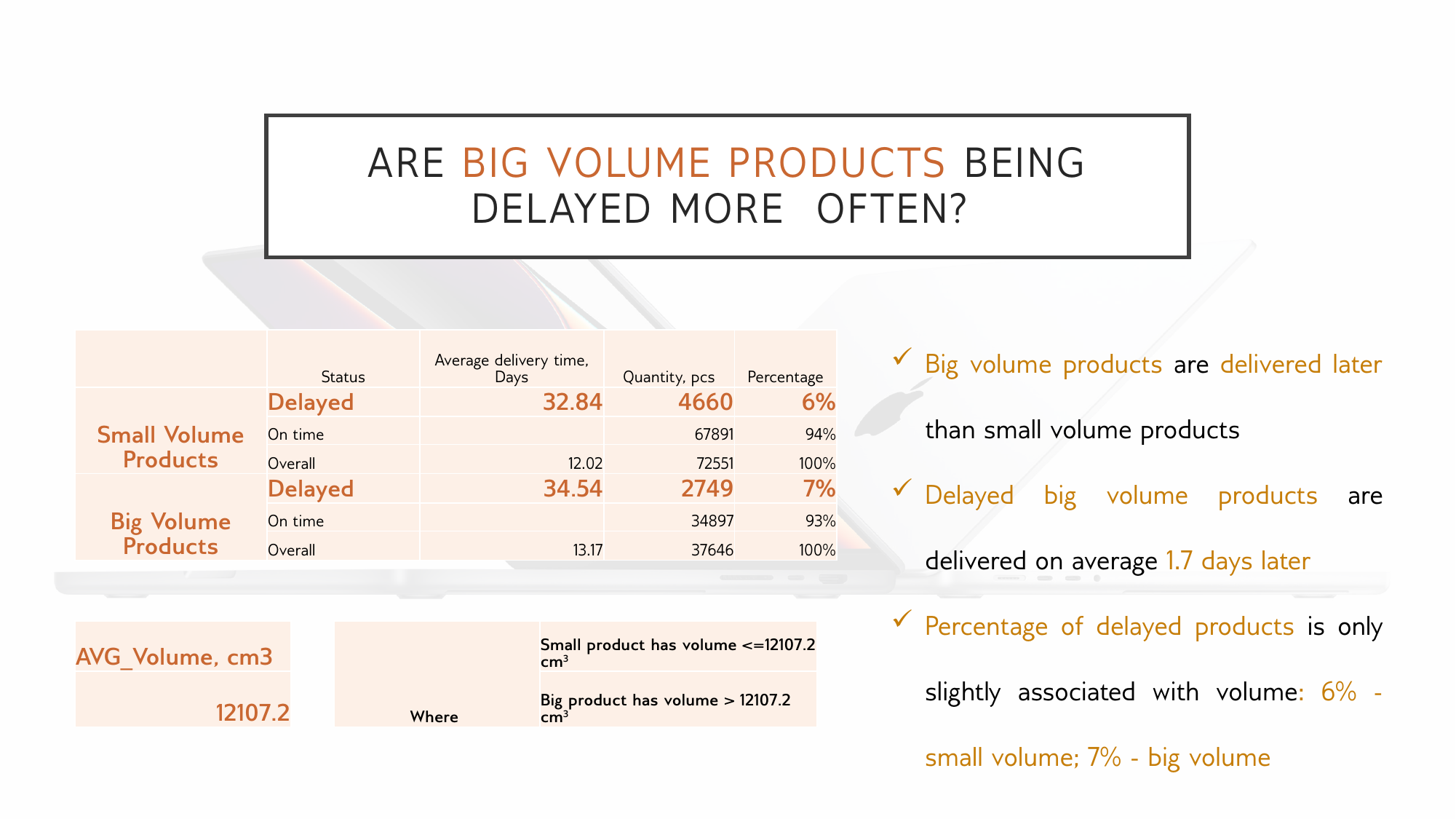

# Are BiG VOLUME products being delayed more  often?
Big volume products are delivered later than small volume products
Delayed big volume products are delivered on average 1.7 days later
Percentage of delayed products is only slightly associated with volume: 6% - small volume; 7% - big volume

|  | Status | Average delivery time, Days | Quantity, pcs | Percentage |
| --- | --- | --- | --- | --- |
| Small Volume Products | Delayed | 32.84 | 4660 | 6% |
|  | On time |  | 67891 | 94% |
|  | Overall | 12.02 | 72551 | 100% |
| Big Volume Products | Delayed | 34.54 | 2749 | 7% |
|  | On time |  | 34897 | 93% |
|  | Overall | 13.17 | 37646 | 100% |
| AVG\_Volume, cm3 |
| --- |
| 12107.2 |
| Where | Small product has volume <=12107.2 cm3 |
| --- | --- |
|  | Big product has volume > 12107.2 cm3 |